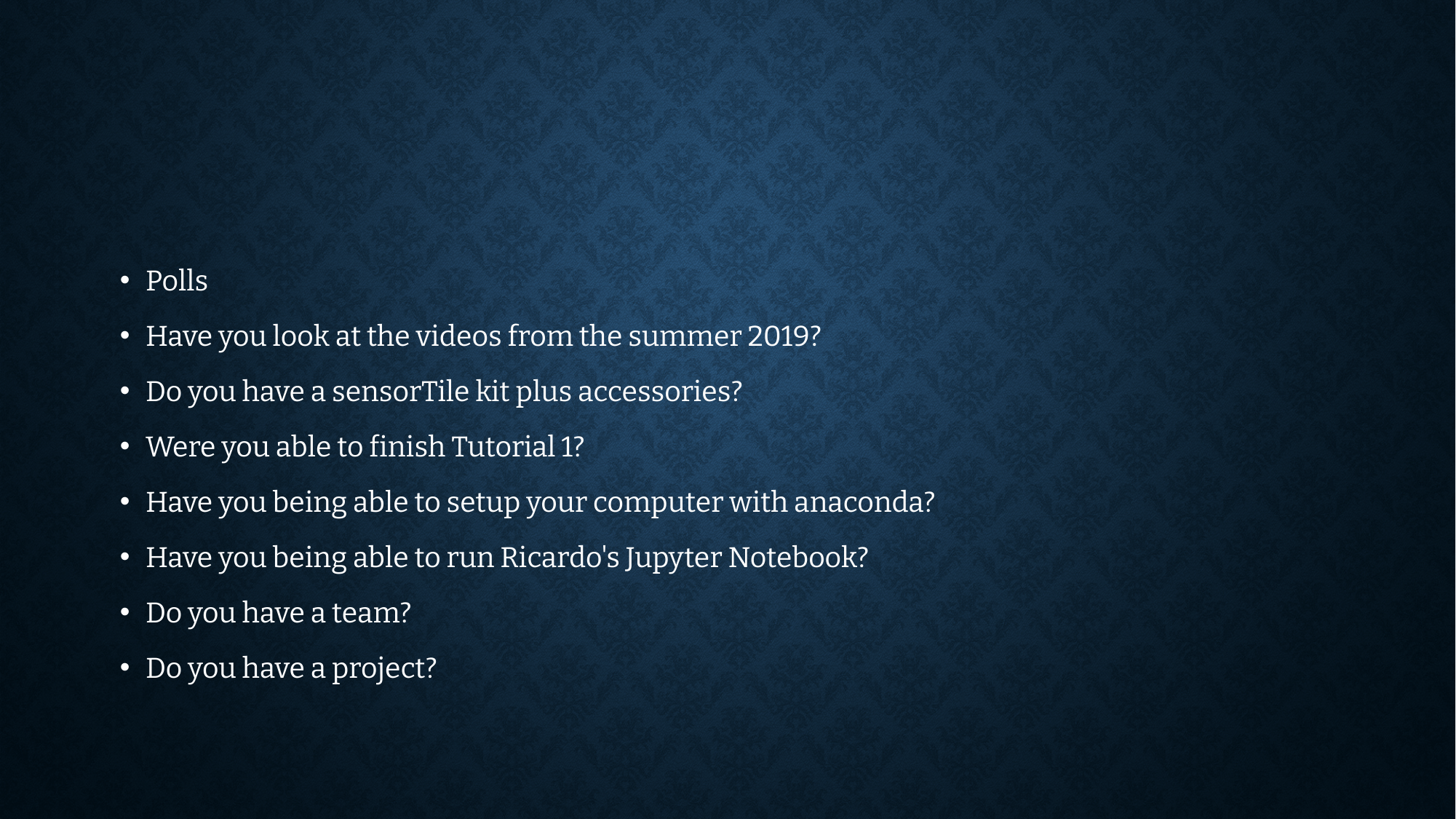

#
Polls
Have you look at the videos from the summer 2019?
Do you have a sensorTile kit plus accessories?
Were you able to finish Tutorial 1?
Have you being able to setup your computer with anaconda?
Have you being able to run Ricardo's Jupyter Notebook?
Do you have a team?
Do you have a project?